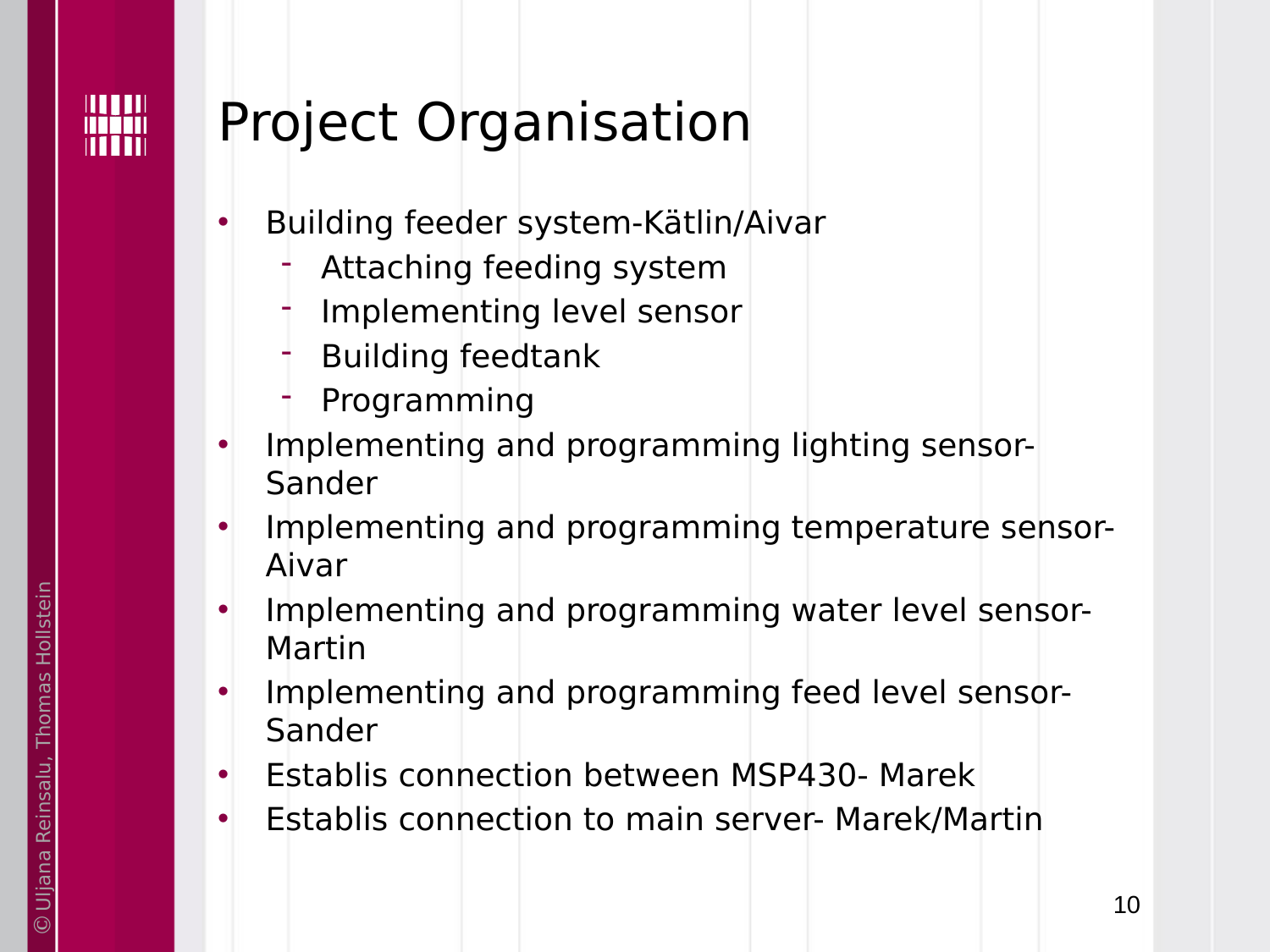

# Project Organisation
Building feeder system-Kätlin/Aivar
Attaching feeding system
Implementing level sensor
Building feedtank
Programming
Implementing and programming lighting sensor- Sander
Implementing and programming temperature sensor- Aivar
Implementing and programming water level sensor- Martin
Implementing and programming feed level sensor- Sander
Establis connection between MSP430- Marek
Establis connection to main server- Marek/Martin

10